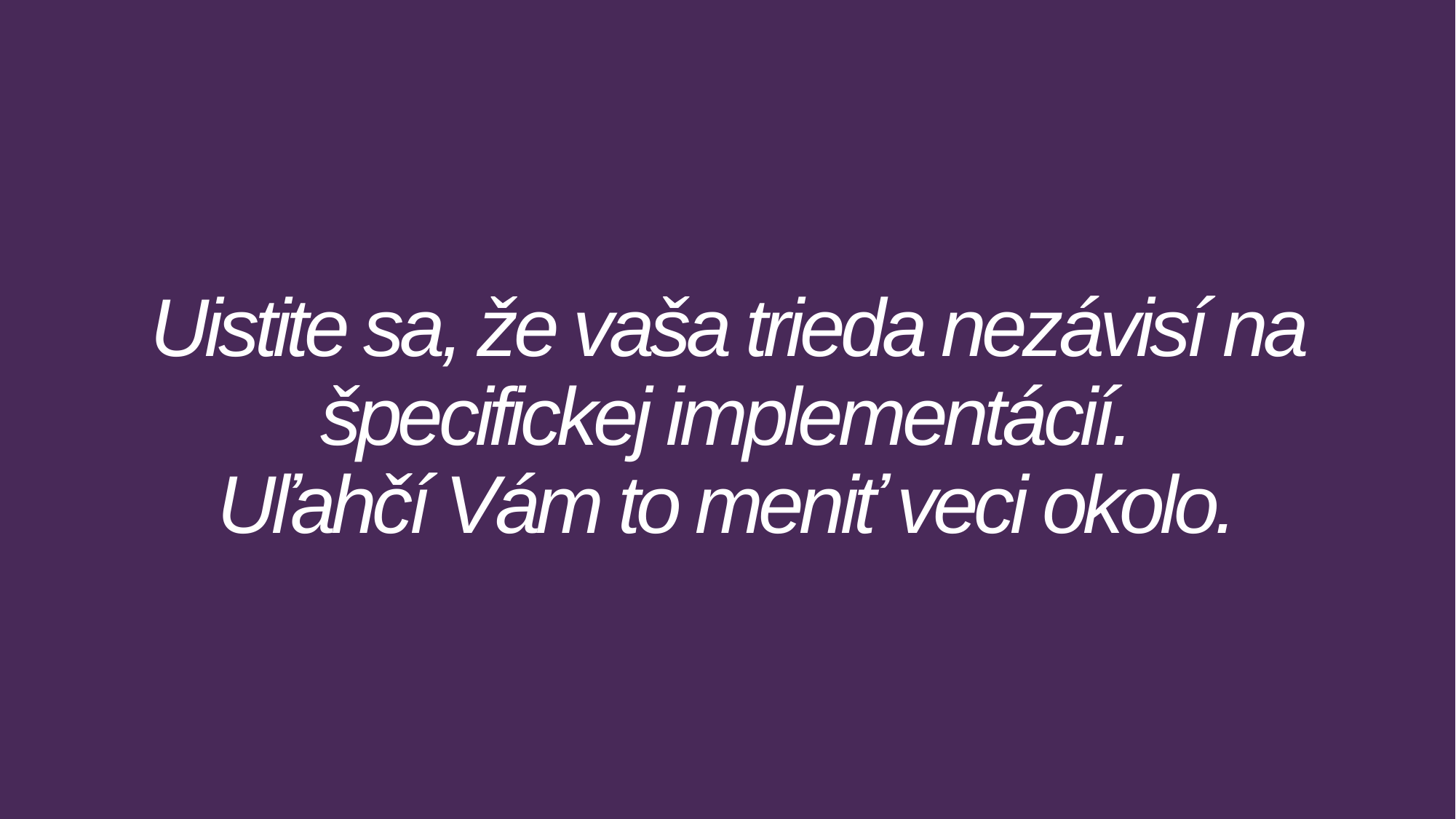

# Uistite sa, že vaša trieda nezávisí na špecifickej implementácií. Uľahčí Vám to meniť veci okolo.